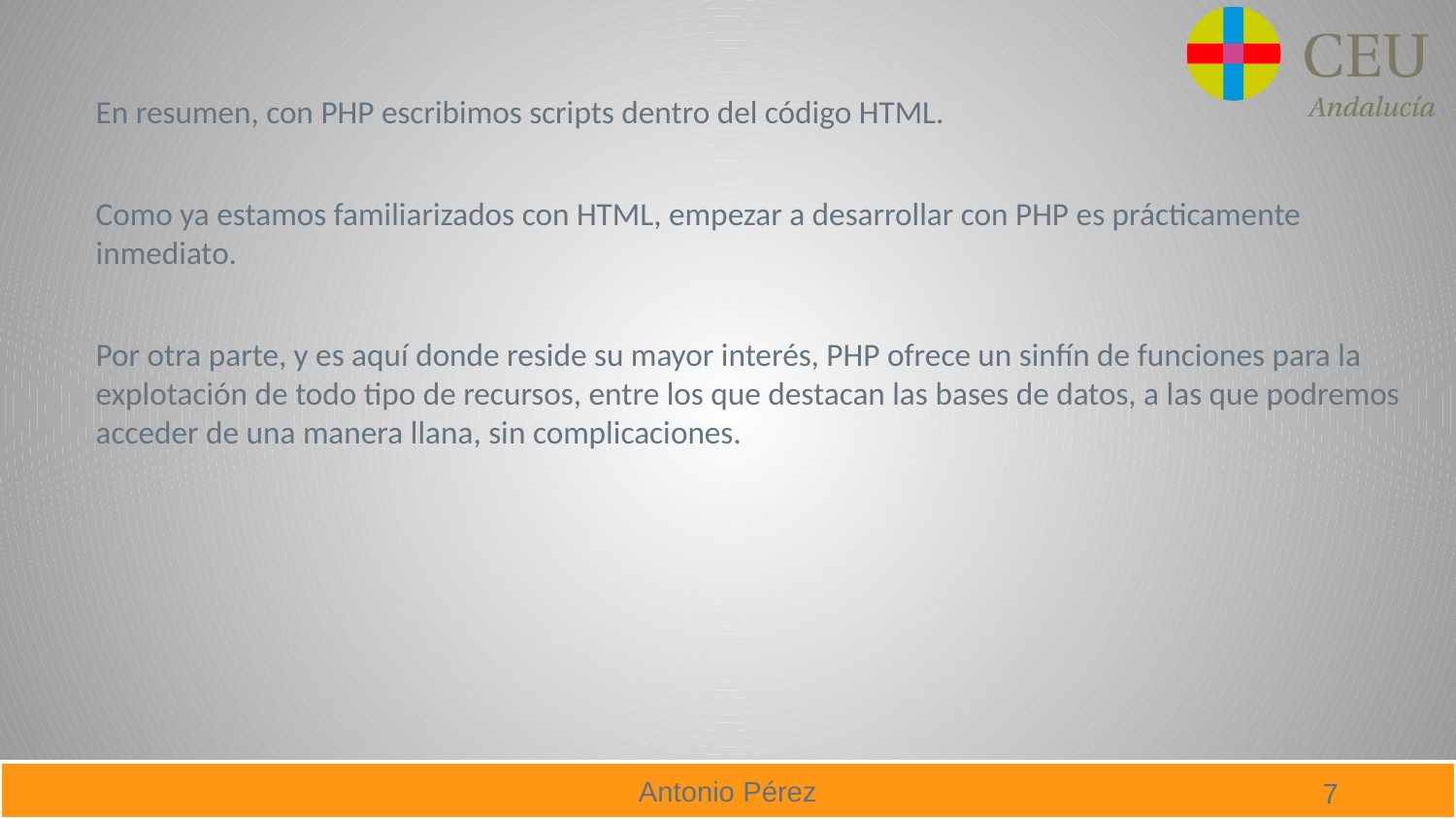

En resumen, con PHP escribimos scripts dentro del código HTML.

Como ya estamos familiarizados con HTML, empezar a desarrollar con PHP es prácticamente inmediato.

Por otra parte, y es aquí donde reside su mayor interés, PHP ofrece un sinfín de funciones para la explotación de todo tipo de recursos, entre los que destacan las bases de datos, a las que podremos acceder de una manera llana, sin complicaciones.
7